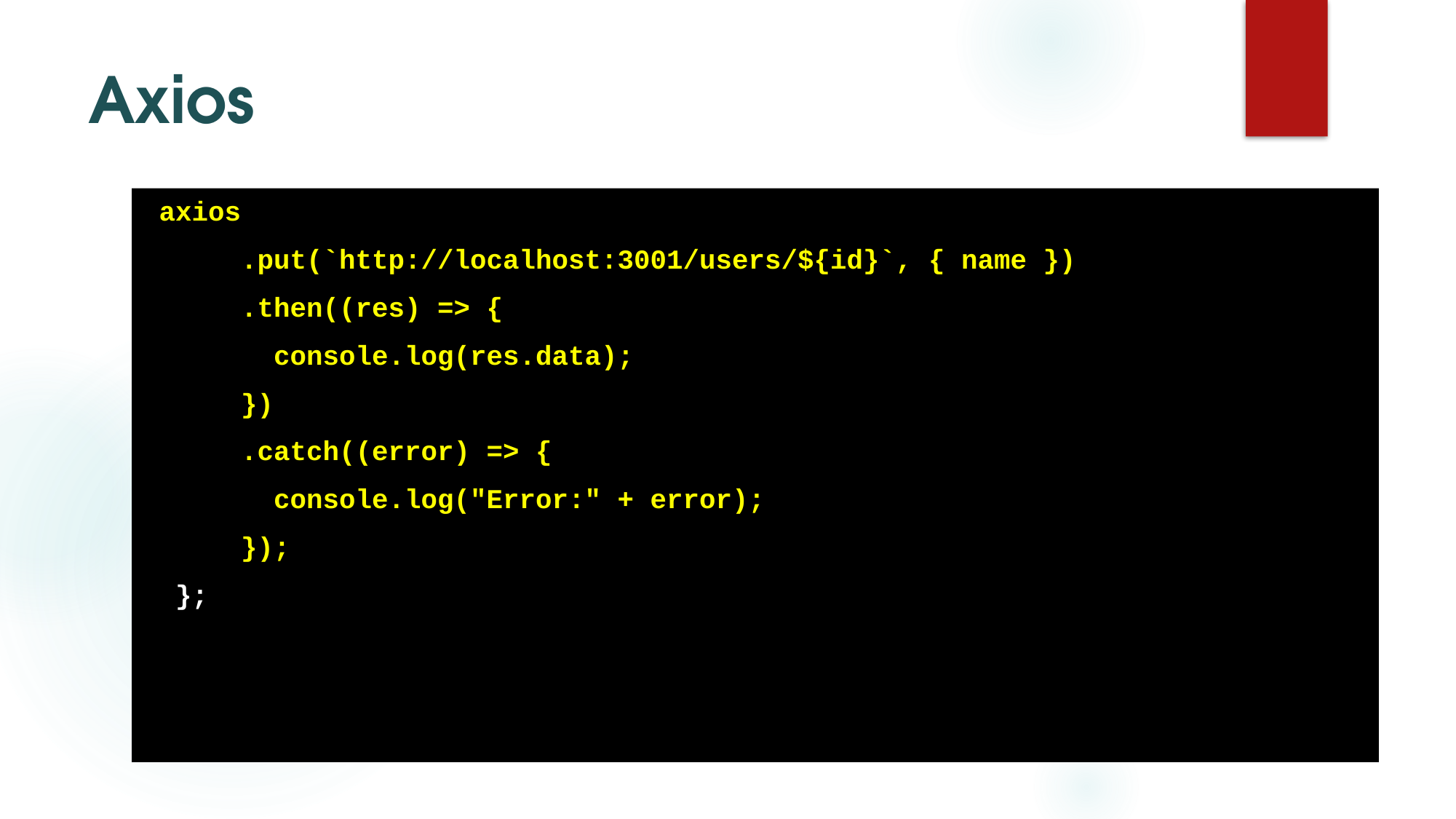

# Axios
 axios
      .put(`http://localhost:3001/users/${id}`, { name })
      .then((res) => {
        console.log(res.data);
      })
      .catch((error) => {
        console.log("Error:" + error);
      });
  };